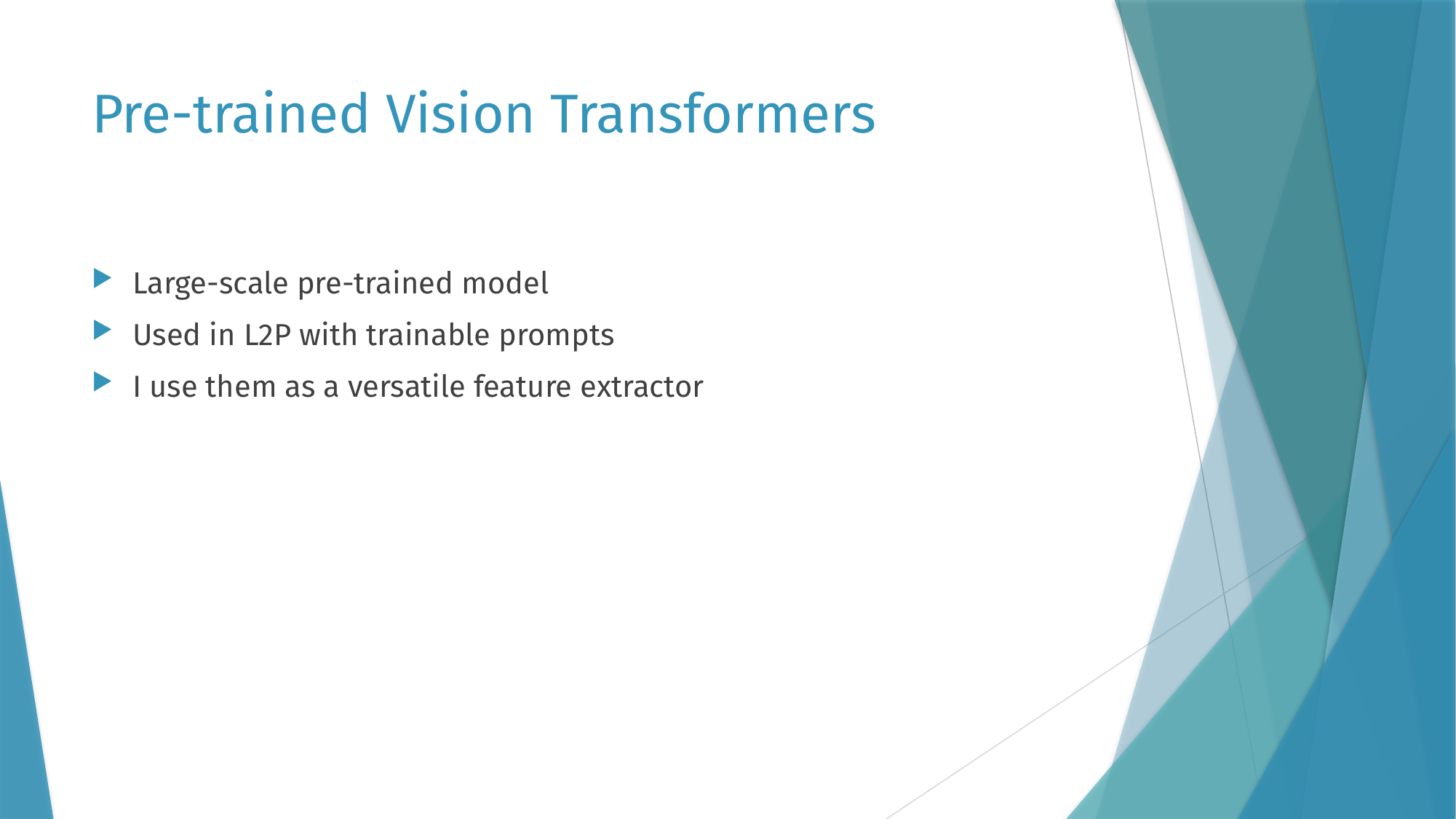

# Pre-trained Vision Transformers
Large-scale pre-trained model
Used in L2P with trainable prompts
I use them as a versatile feature extractor